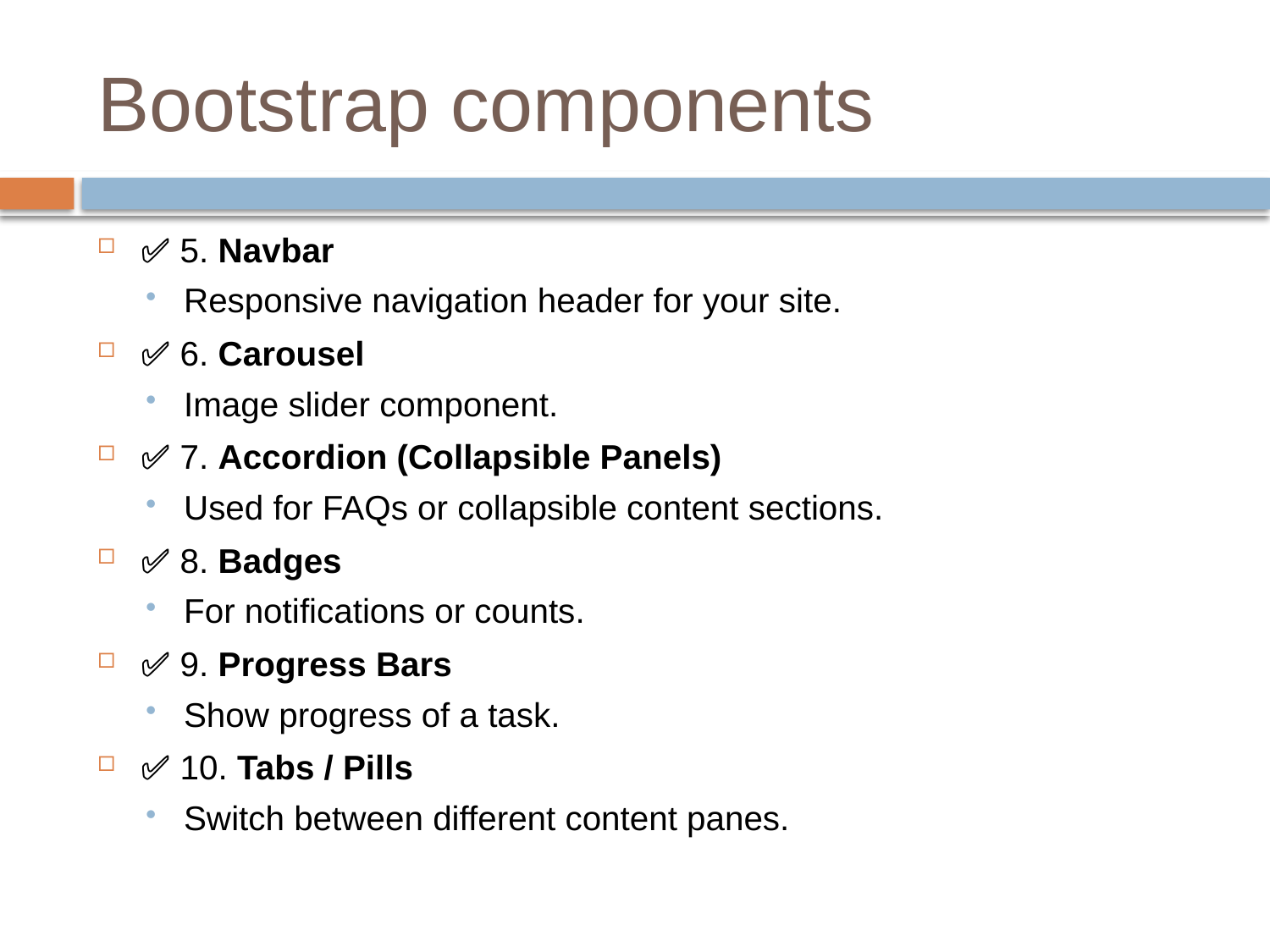

# Bootstrap components
✅ 5. Navbar
Responsive navigation header for your site.
✅ 6. Carousel
Image slider component.
✅ 7. Accordion (Collapsible Panels)
Used for FAQs or collapsible content sections.
✅ 8. Badges
For notifications or counts.
✅ 9. Progress Bars
Show progress of a task.
✅ 10. Tabs / Pills
Switch between different content panes.